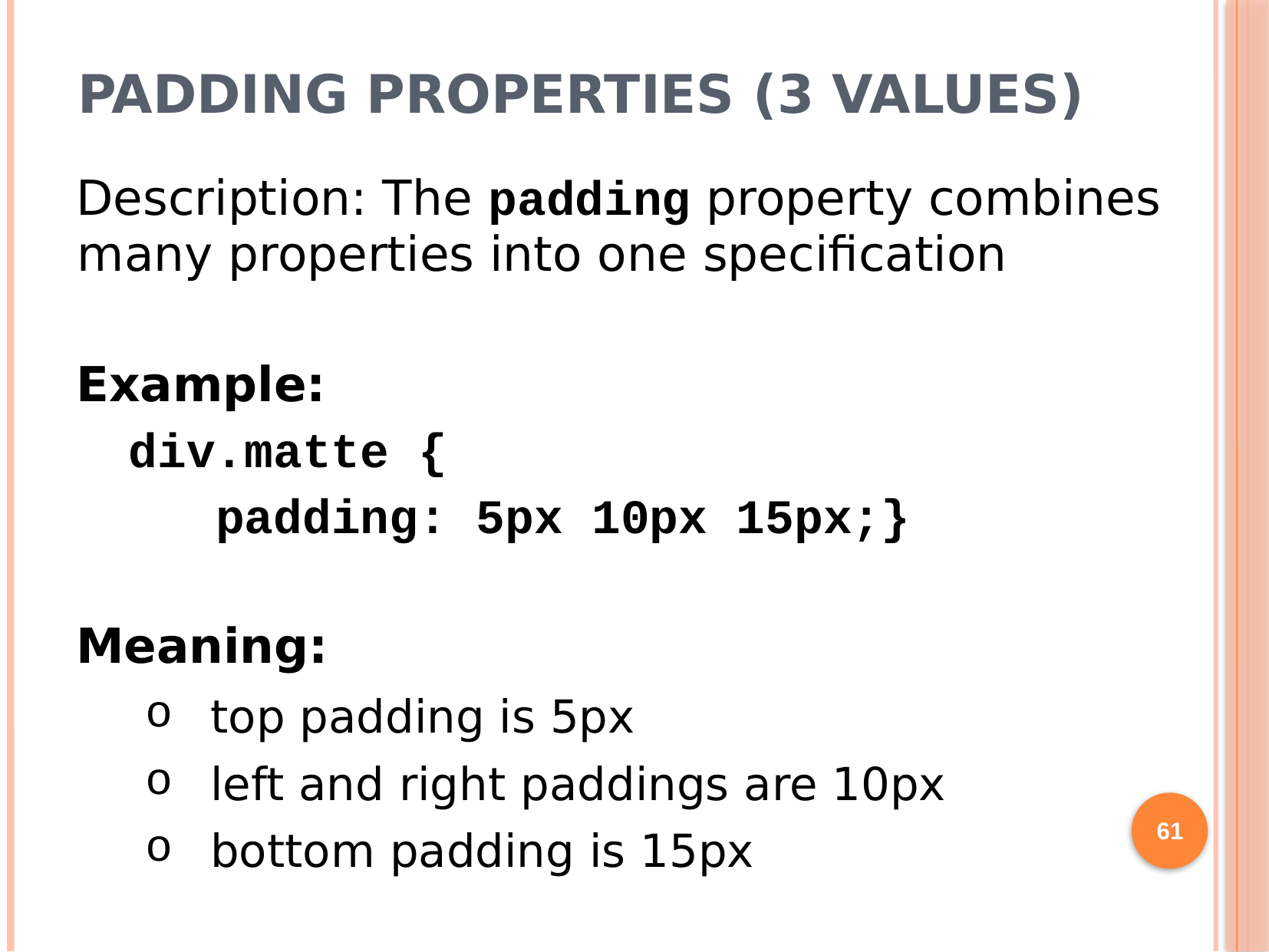

# padding Properties (3 values)
Description: The padding property combines many properties into one specification

Example:
div.matte {
   padding: 5px 10px 15px;}

Meaning:
top padding is 5px
left and right paddings are 10px
bottom padding is 15px
61